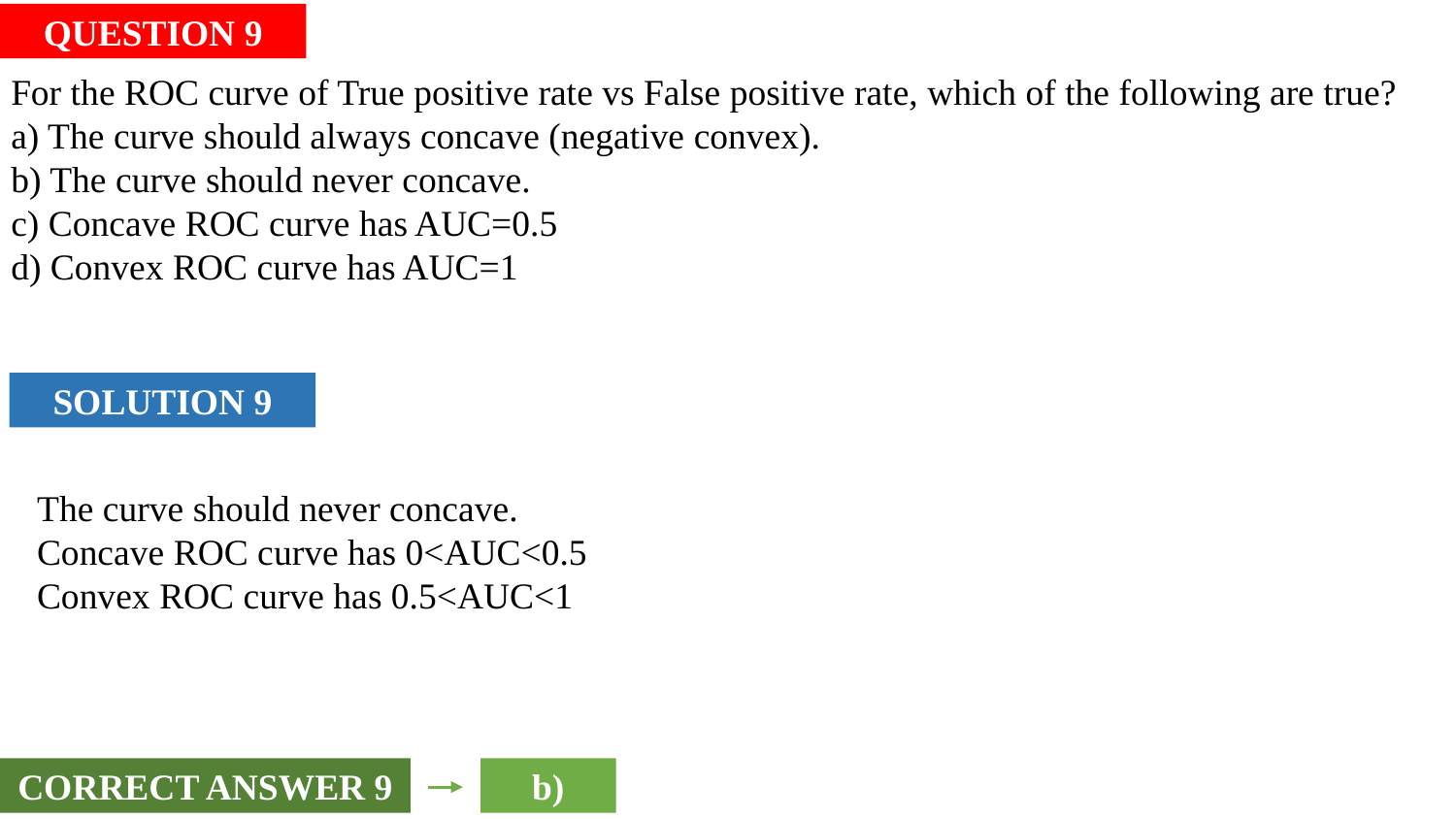

QUESTION 9
For the ROC curve of True positive rate vs False positive rate, which of the following are true?
a) The curve should always concave (negative convex).
b) The curve should never concave.
c) Concave ROC curve has AUC=0.5
d) Convex ROC curve has AUC=1
SOLUTION 9
The curve should never concave.
Concave ROC curve has 0<AUC<0.5
Convex ROC curve has 0.5<AUC<1
CORRECT ANSWER 9
b)